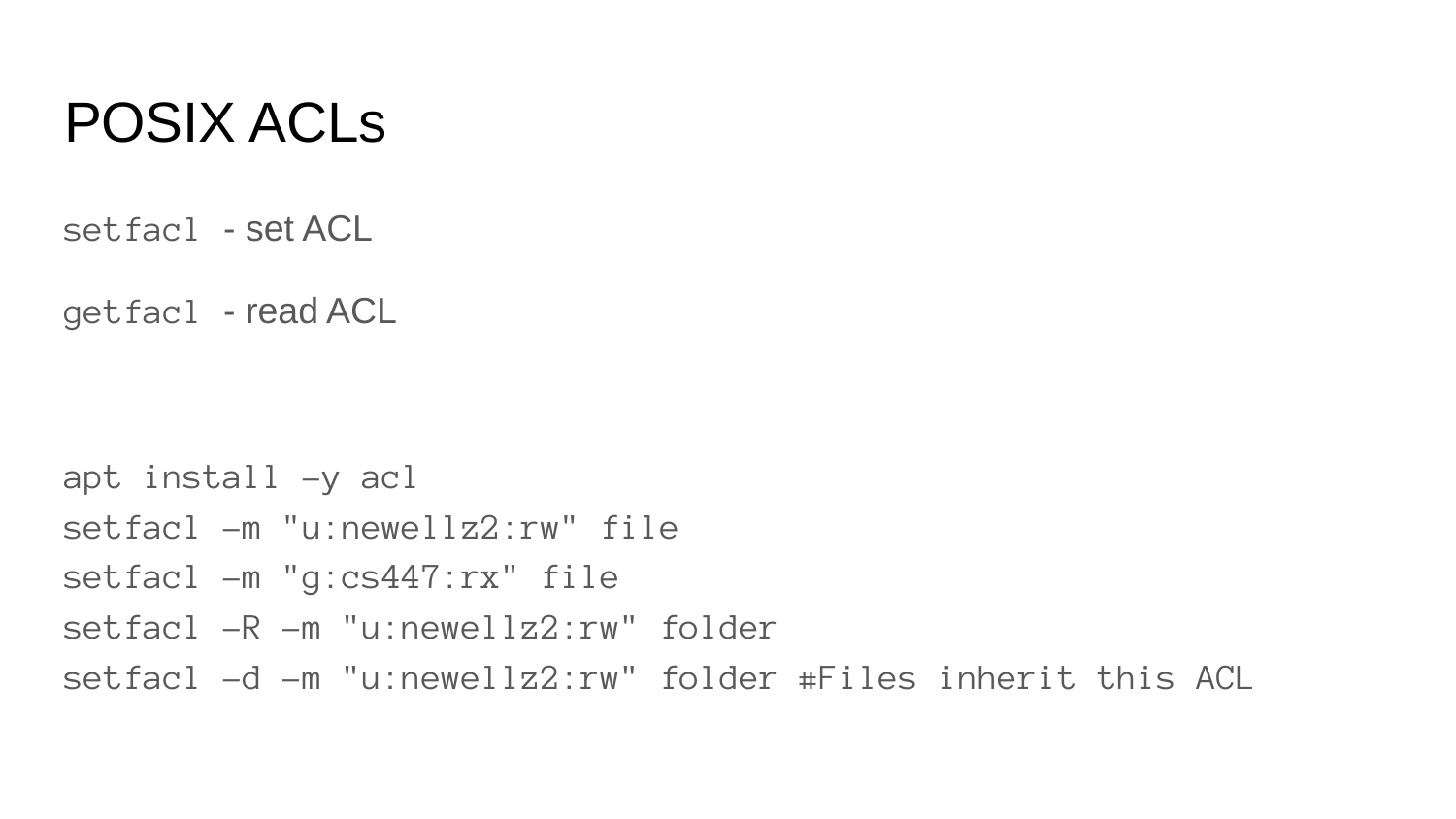

# POSIX ACLs
setfacl - set ACL
getfacl - read ACL

apt install -y acl
setfacl -m "u:newellz2:rw" file
setfacl -m "g:cs447:rx" file
setfacl -R -m "u:newellz2:rw" folder
setfacl -d -m "u:newellz2:rw" folder #Files inherit this ACL